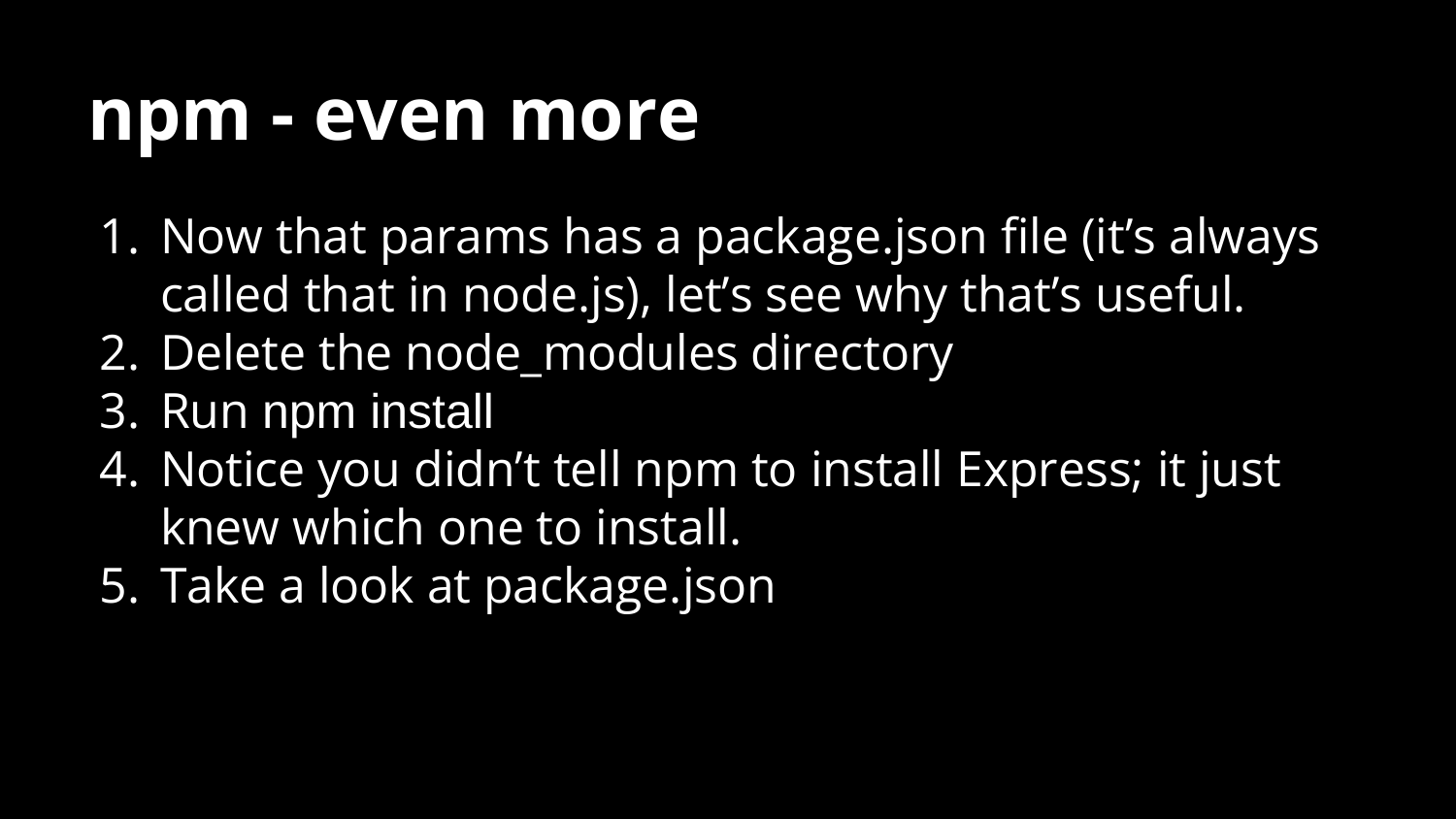

# npm - even more
Now that params has a package.json file (it’s always called that in node.js), let’s see why that’s useful.
Delete the node_modules directory
Run npm install
Notice you didn’t tell npm to install Express; it just knew which one to install.
Take a look at package.json